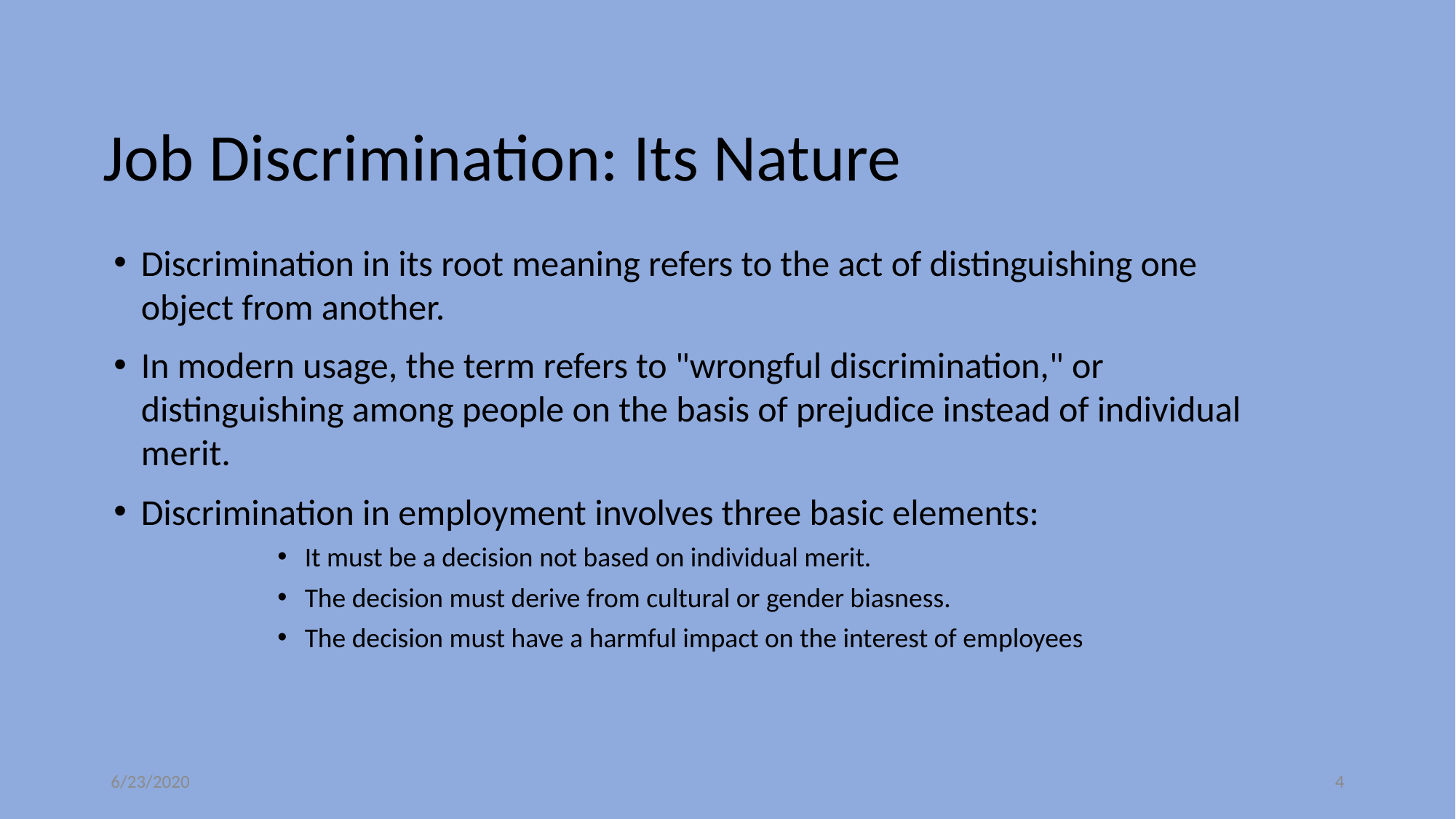

# Job Discrimination: Its Nature
Discrimination in its root meaning refers to the act of distinguishing one object from another.
In modern usage, the term refers to "wrongful discrimination," or distinguishing among people on the basis of prejudice instead of individual merit.
Discrimination in employment involves three basic elements:
It must be a decision not based on individual merit.
The decision must derive from cultural or gender biasness.
The decision must have a harmful impact on the interest of employees

6/23/2020
4